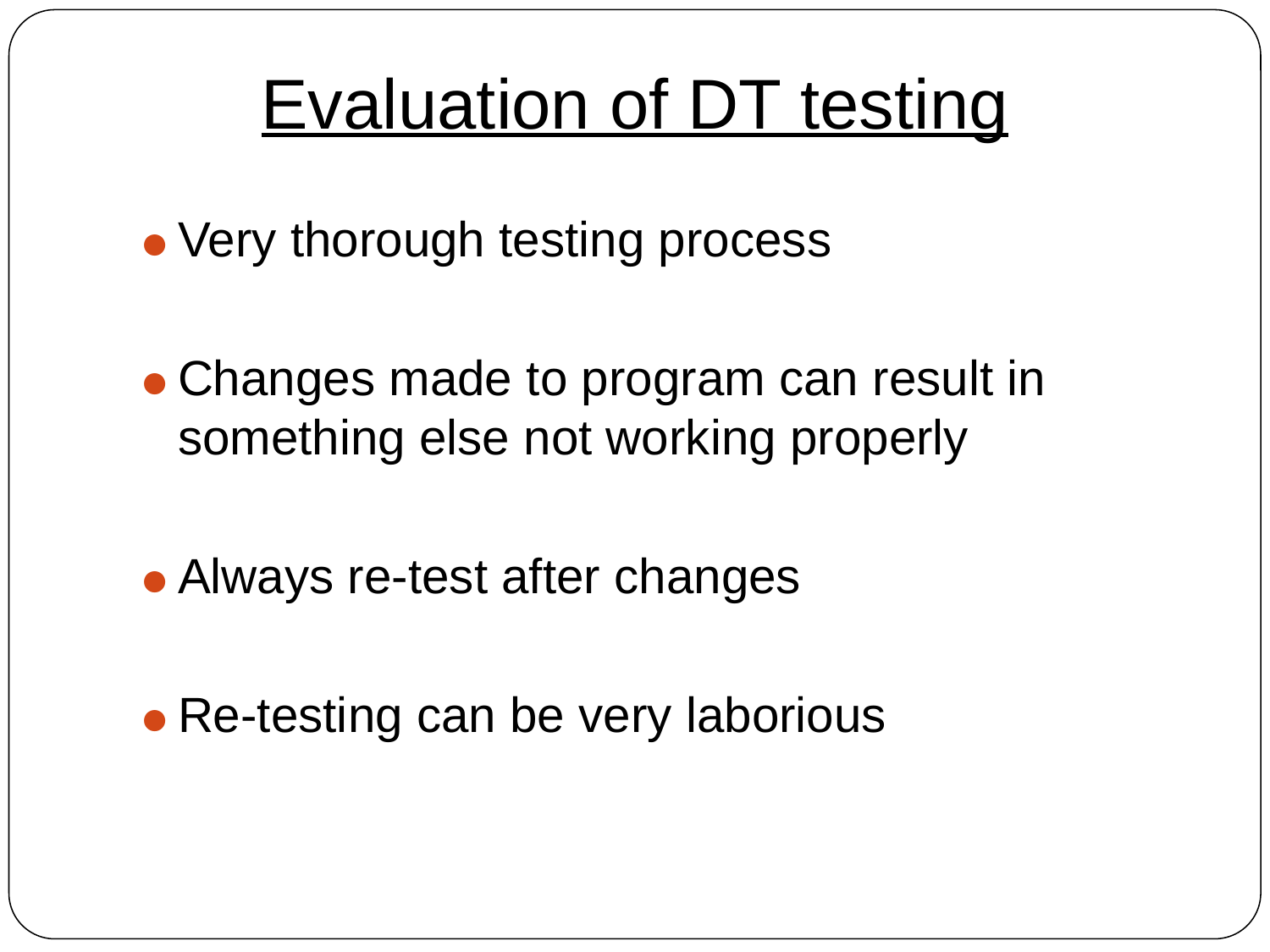

# Evaluation of DT testing
Very thorough testing process

Changes made to program can result in something else not working properly

Always re-test after changes

Re-testing can be very laborious